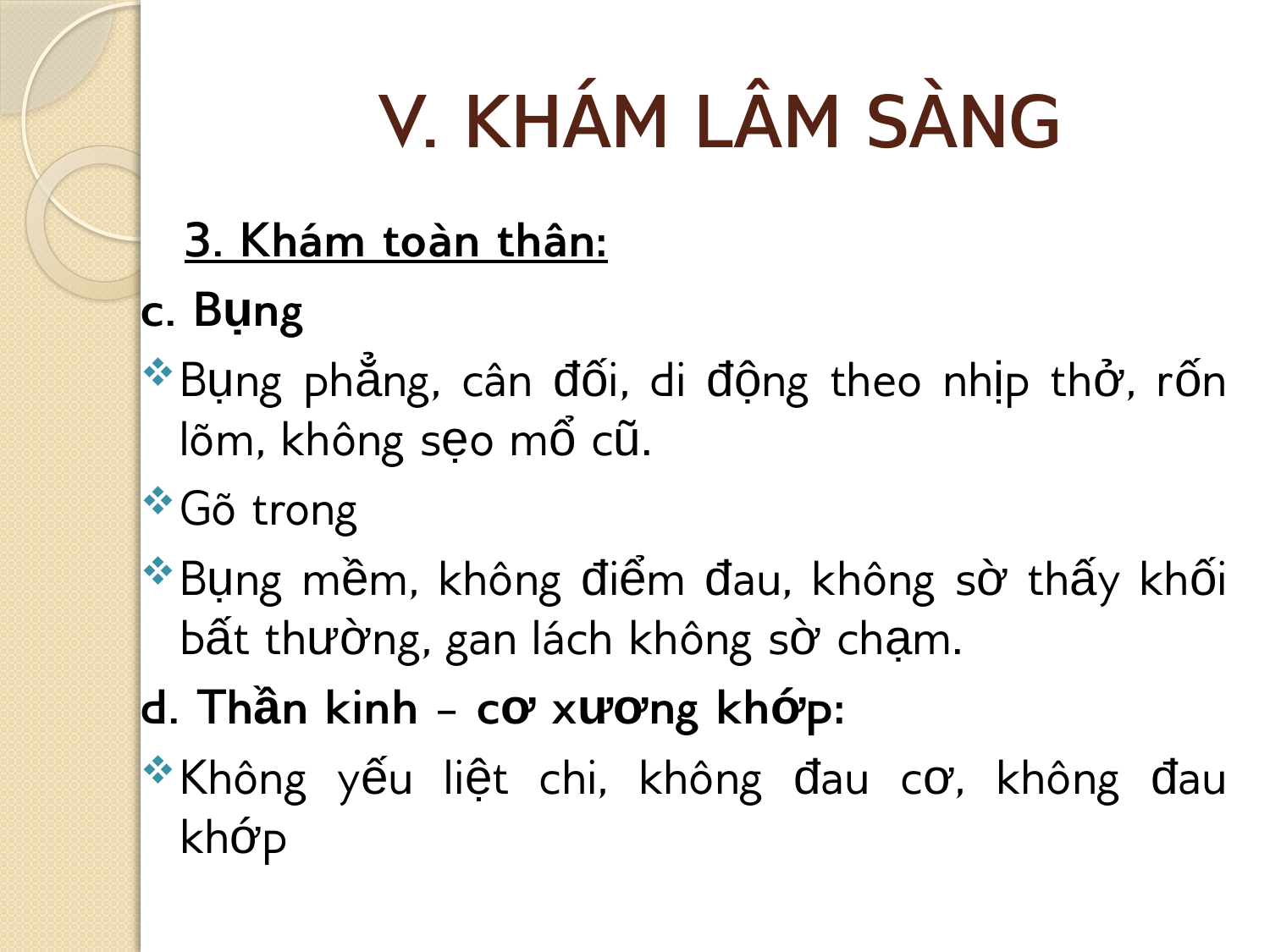

# V. KHÁM LÂM SÀNG
3. Khám toàn thân:
c. Bụng
Bụng phẳng, cân đối, di động theo nhịp thở, rốn lõm, không sẹo mổ cũ.
Gõ trong
Bụng mềm, không điểm đau, không sờ thấy khối bất thường, gan lách không sờ chạm.
d. Thần kinh – cơ xương khớp:
Không yếu liệt chi, không đau cơ, không đau khớp